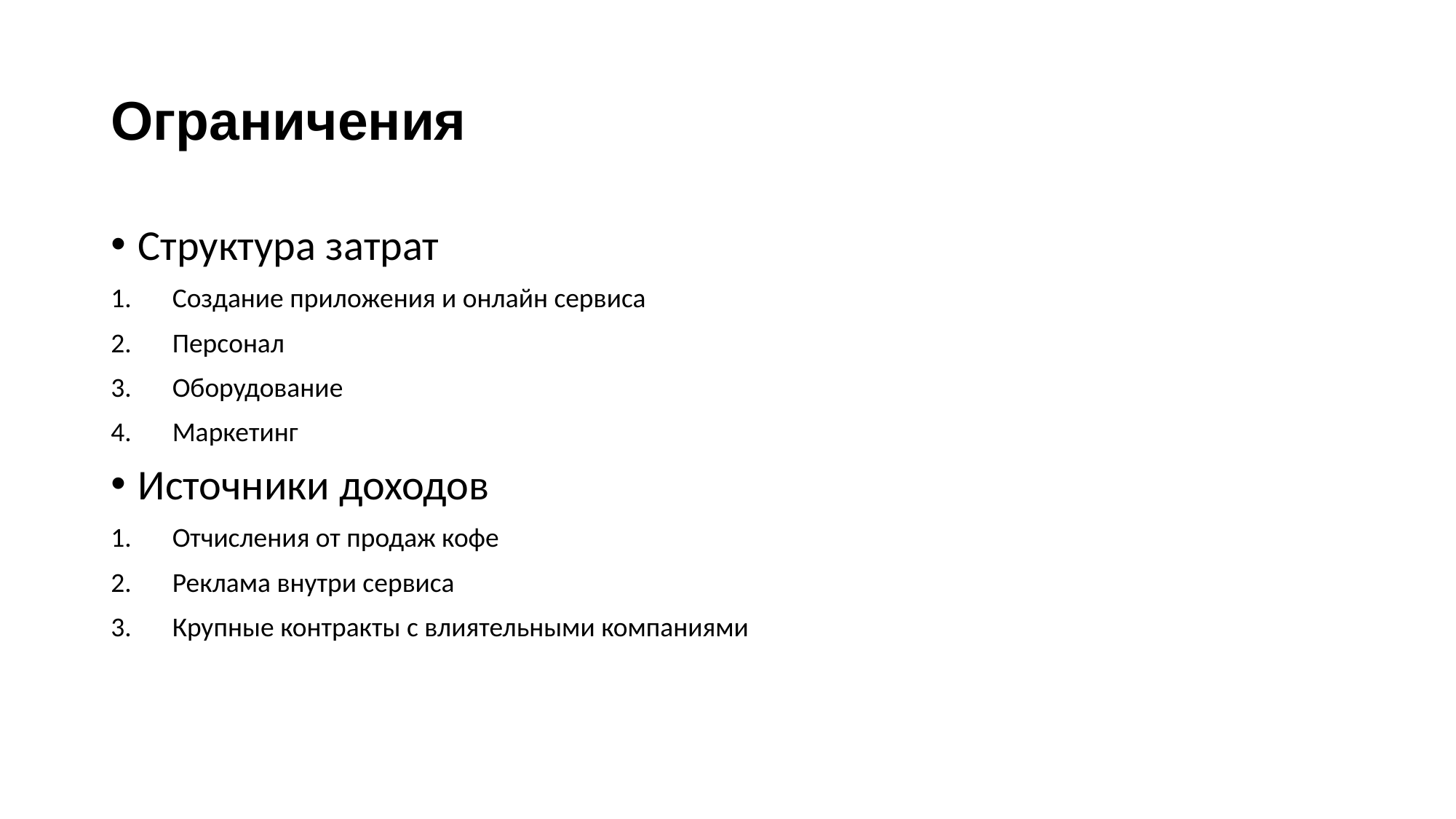

# Ограничения
Структура затрат
Создание приложения и онлайн сервиса
Персонал
Оборудование
Маркетинг
Источники доходов
Отчисления от продаж кофе
Реклама внутри сервиса
Крупные контракты с влиятельными компаниями